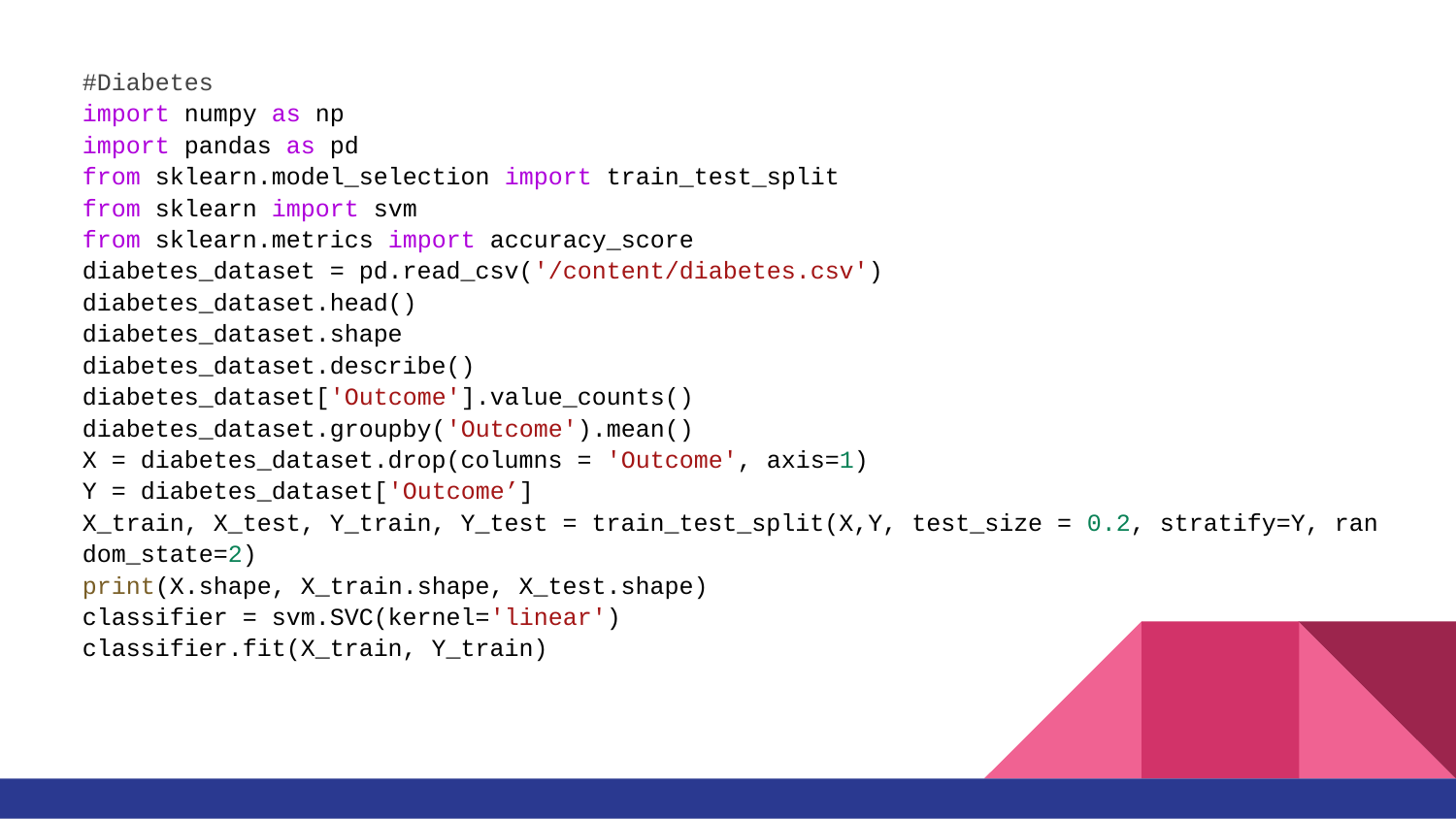

#Diabetes
import numpy as np
import pandas as pd
from sklearn.model_selection import train_test_split
from sklearn import svm
from sklearn.metrics import accuracy_score
diabetes_dataset = pd.read_csv('/content/diabetes.csv')
diabetes_dataset.head()
diabetes_dataset.shape
diabetes_dataset.describe()
diabetes_dataset['Outcome'].value_counts()
diabetes_dataset.groupby('Outcome').mean()
X = diabetes_dataset.drop(columns = 'Outcome', axis=1)
Y = diabetes_dataset['Outcome’]
X_train, X_test, Y_train, Y_test = train_test_split(X,Y, test_size = 0.2, stratify=Y, random_state=2)
print(X.shape, X_train.shape, X_test.shape)
classifier = svm.SVC(kernel='linear')
classifier.fit(X_train, Y_train)